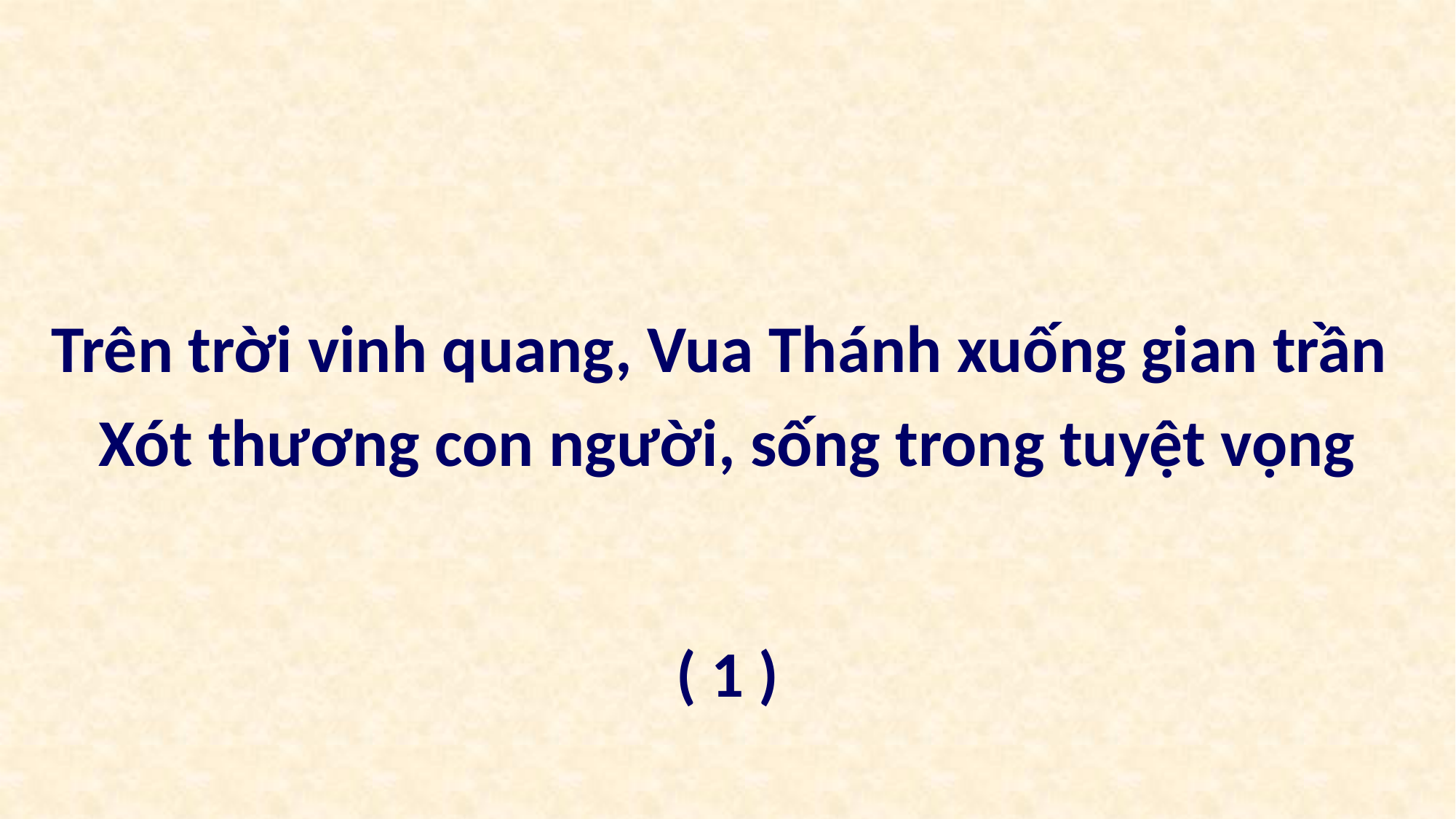

Trên trời vinh quang, Vua Thánh xuống gian trần
Xót thương con người, sống trong tuyệt vọng
( 1 )